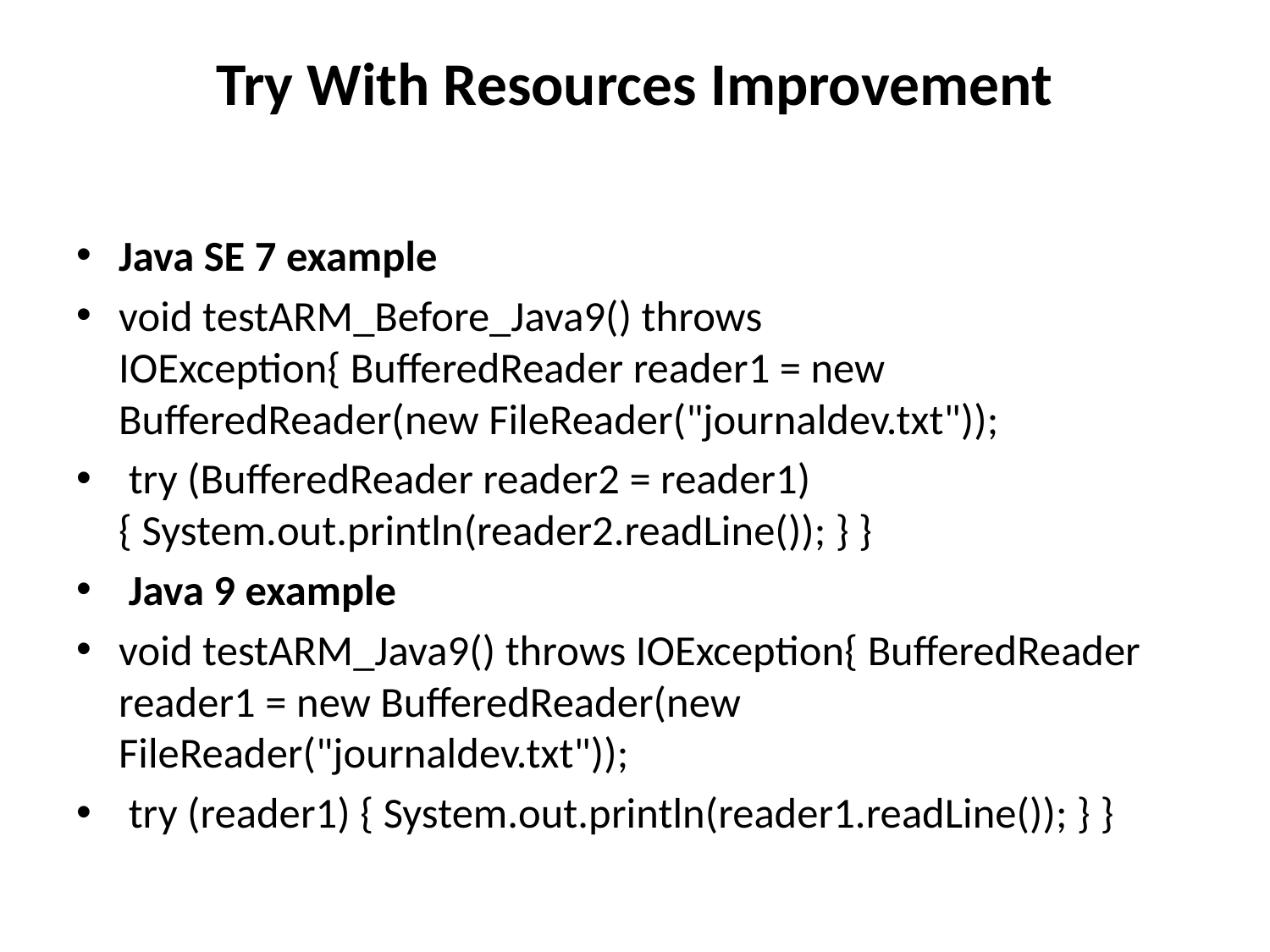

# Try With Resources Improvement
Java SE 7 example
void testARM_Before_Java9() throws IOException{ BufferedReader reader1 = new BufferedReader(new FileReader("journaldev.txt"));
 try (BufferedReader reader2 = reader1) { System.out.println(reader2.readLine()); } }
 Java 9 example
void testARM_Java9() throws IOException{ BufferedReader reader1 = new BufferedReader(new FileReader("journaldev.txt"));
 try (reader1) { System.out.println(reader1.readLine()); } }